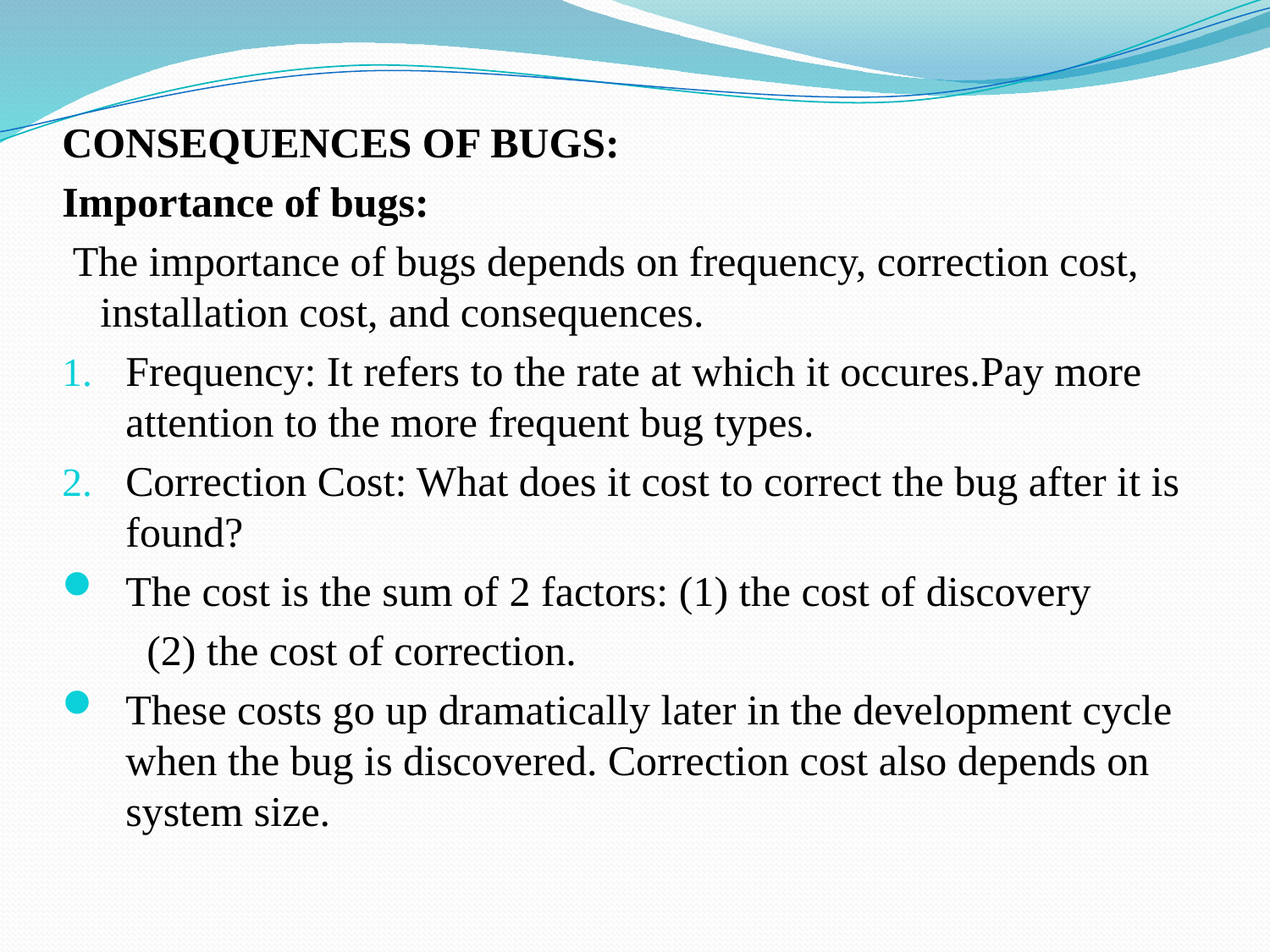

CONSEQUENCES OF BUGS:
Importance of bugs:
 The importance of bugs depends on frequency, correction cost, installation cost, and consequences.
Frequency: It refers to the rate at which it occures.Pay more attention to the more frequent bug types.
Correction Cost: What does it cost to correct the bug after it is  found?
The cost is the sum of 2 factors: (1) the cost of discovery
        (2) the cost of correction.
These costs go up dramatically later in the development cycle when the bug is discovered. Correction cost also depends on system size.